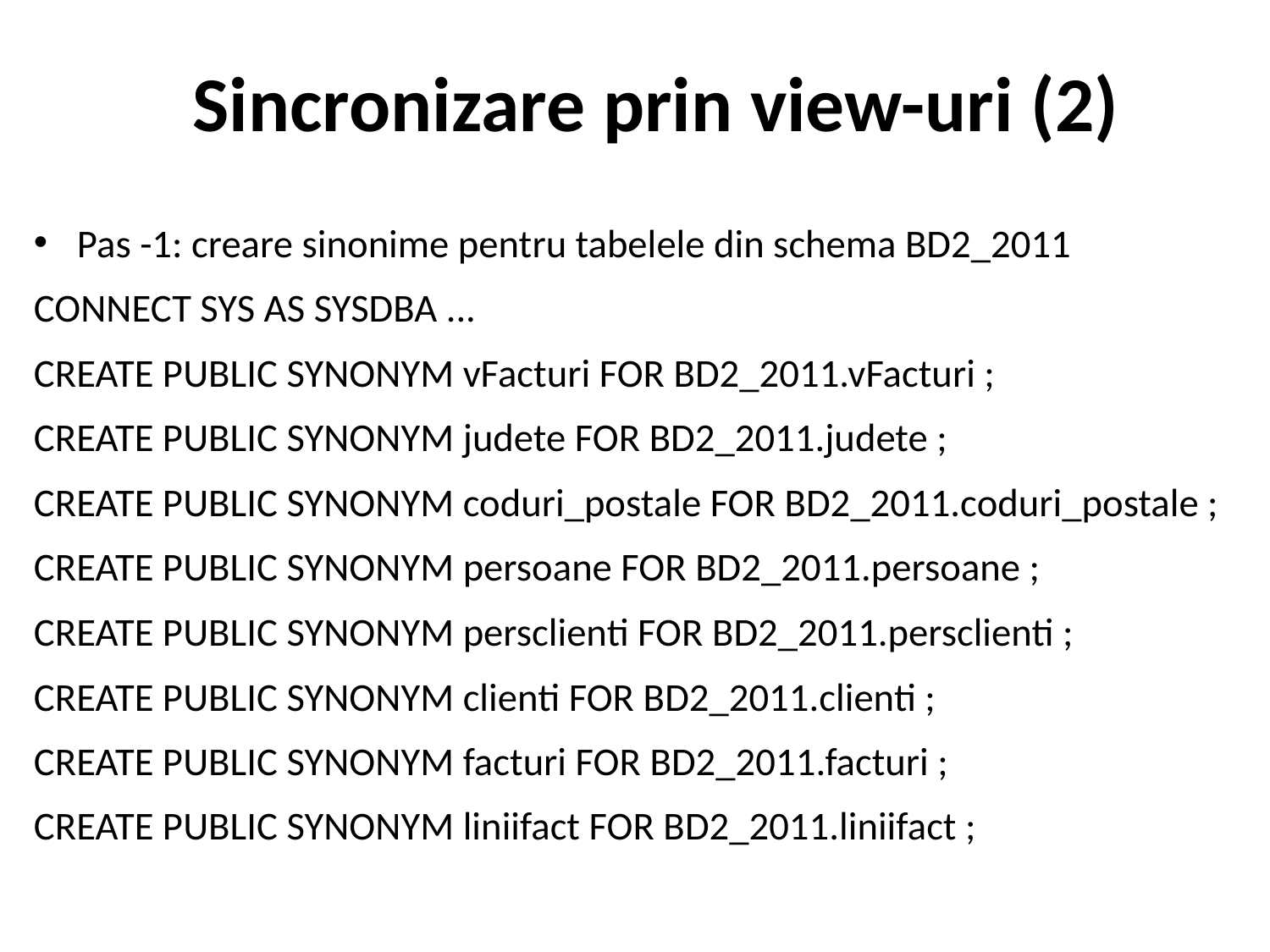

# Sincronizare prin view-uri (2)
Pas -1: creare sinonime pentru tabelele din schema BD2_2011
CONNECT SYS AS SYSDBA ...
CREATE PUBLIC SYNONYM vFacturi FOR BD2_2011.vFacturi ;
CREATE PUBLIC SYNONYM judete FOR BD2_2011.judete ;
CREATE PUBLIC SYNONYM coduri_postale FOR BD2_2011.coduri_postale ;
CREATE PUBLIC SYNONYM persoane FOR BD2_2011.persoane ;
CREATE PUBLIC SYNONYM persclienti FOR BD2_2011.persclienti ;
CREATE PUBLIC SYNONYM clienti FOR BD2_2011.clienti ;
CREATE PUBLIC SYNONYM facturi FOR BD2_2011.facturi ;
CREATE PUBLIC SYNONYM liniifact FOR BD2_2011.liniifact ;